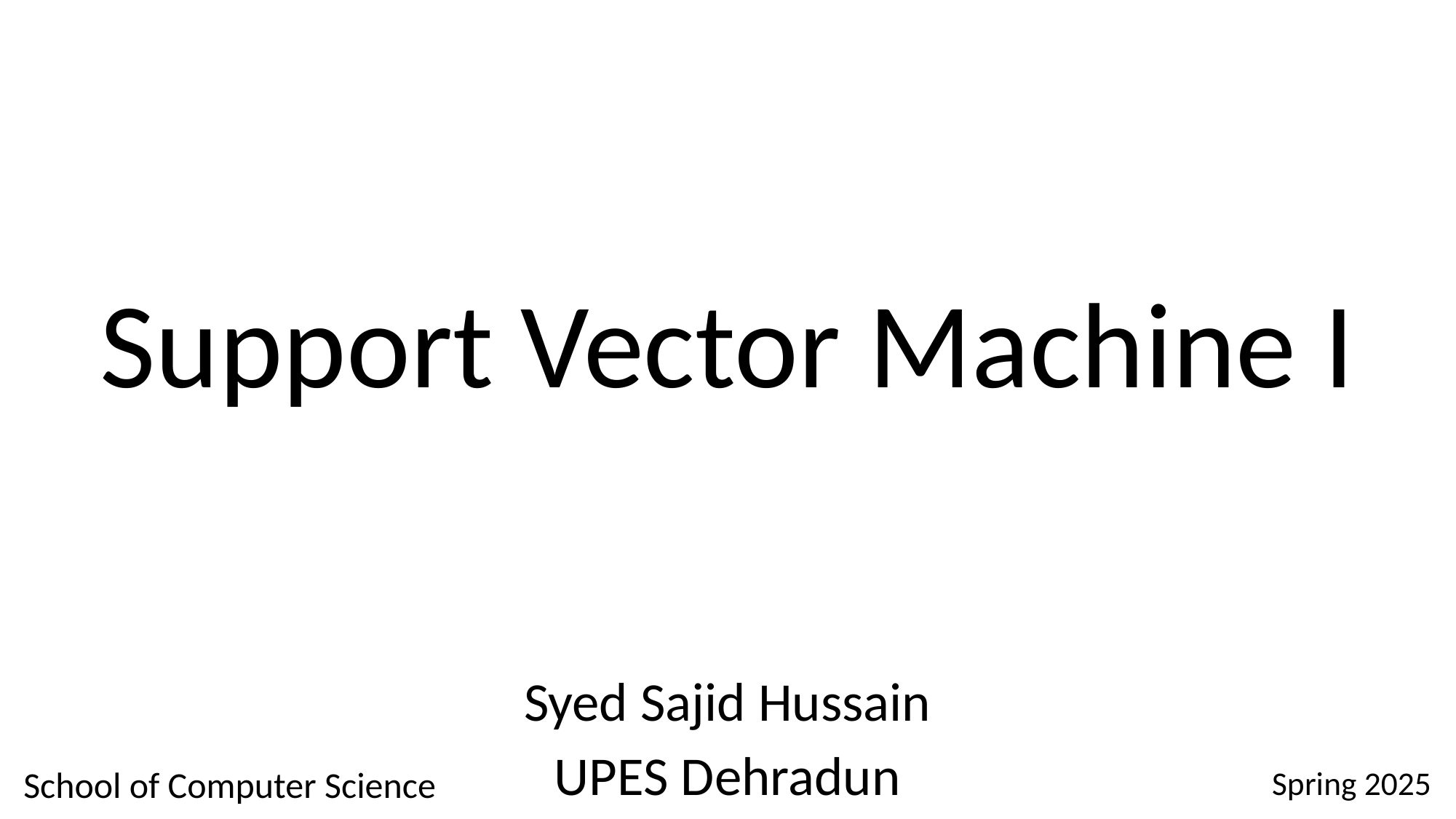

# Support Vector Machine I
Syed Sajid Hussain
UPES Dehradun
School of Computer Science
Spring 2025